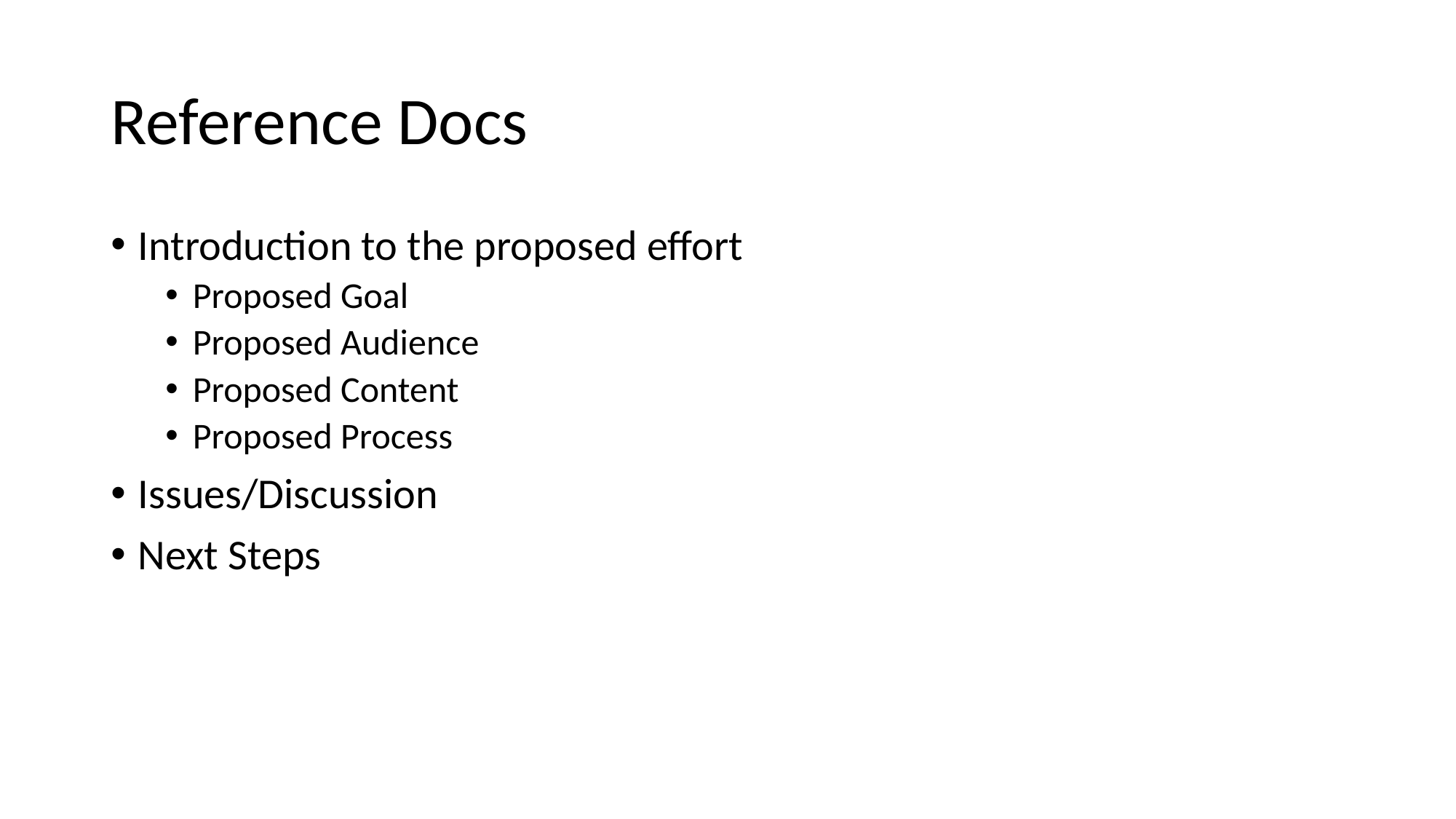

# Reference Docs
Introduction to the proposed effort
Proposed Goal
Proposed Audience
Proposed Content
Proposed Process
Issues/Discussion
Next Steps